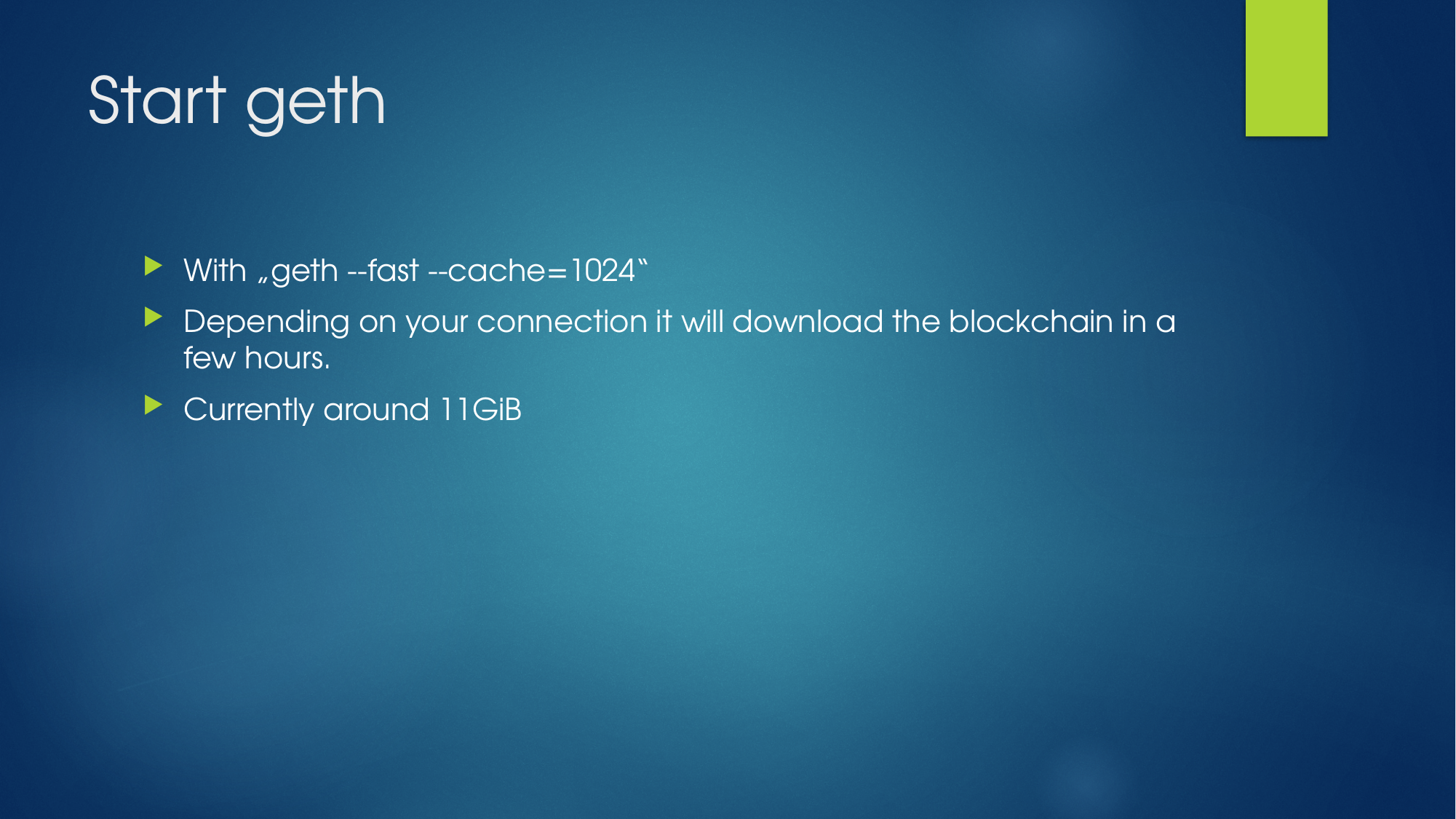

# Start geth
With „geth --fast --cache=1024“
Depending on your connection it will download the blockchain in a few hours.
Currently around 11GiB